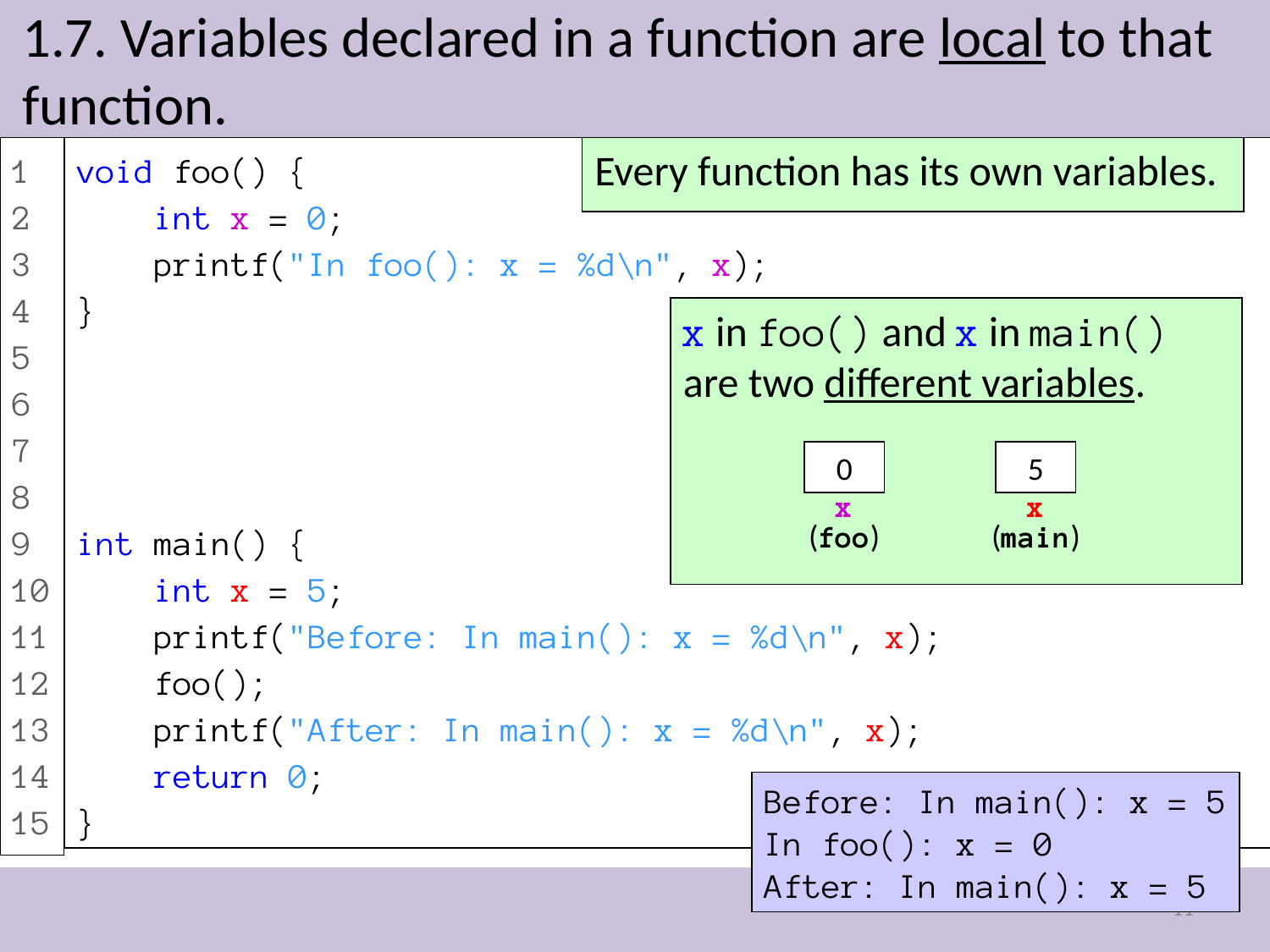

# 1.7. Variables declared in a function are local to that function.
1
2
3
4
5
6
7
8
9
10
11
12
13
14
15
void foo() {
    int x = 0;
    printf("In foo(): x = %d\n", x);
}

int main() {
    int x = 5;
    printf("Before: In main(): x = %d\n", x);
    foo();
    printf("After: In main(): x = %d\n", x);
    return 0;
}
Every function has its own variables.
x in foo() and x in main() are two different variables.
0
5
x
(foo)
x
(main)
Before: In main(): x = 5
In foo(): x = 0
After: In main(): x = 5
11